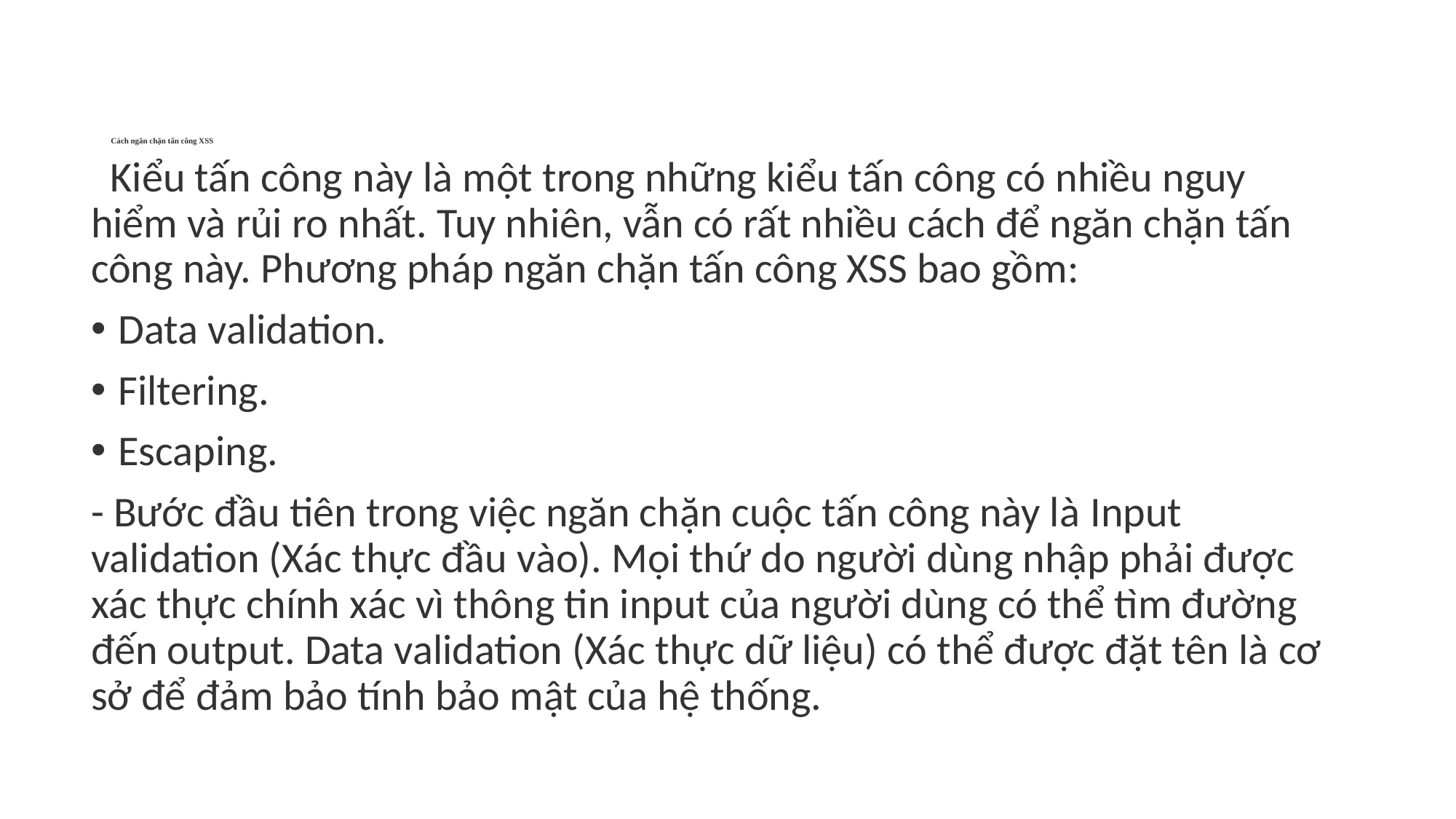

# Cách ngăn chặn tấn công XSS
  Kiểu tấn công này là một trong những kiểu tấn công có nhiều nguy hiểm và rủi ro nhất. Tuy nhiên, vẫn có rất nhiều cách để ngăn chặn tấn công này. Phương pháp ngăn chặn tấn công XSS bao gồm:
Data validation.
Filtering.
Escaping.
- Bước đầu tiên trong việc ngăn chặn cuộc tấn công này là Input validation (Xác thực đầu vào). Mọi thứ do người dùng nhập phải được xác thực chính xác vì thông tin input của người dùng có thể tìm đường đến output. Data validation (Xác thực dữ liệu) có thể được đặt tên là cơ sở để đảm bảo tính bảo mật của hệ thống.